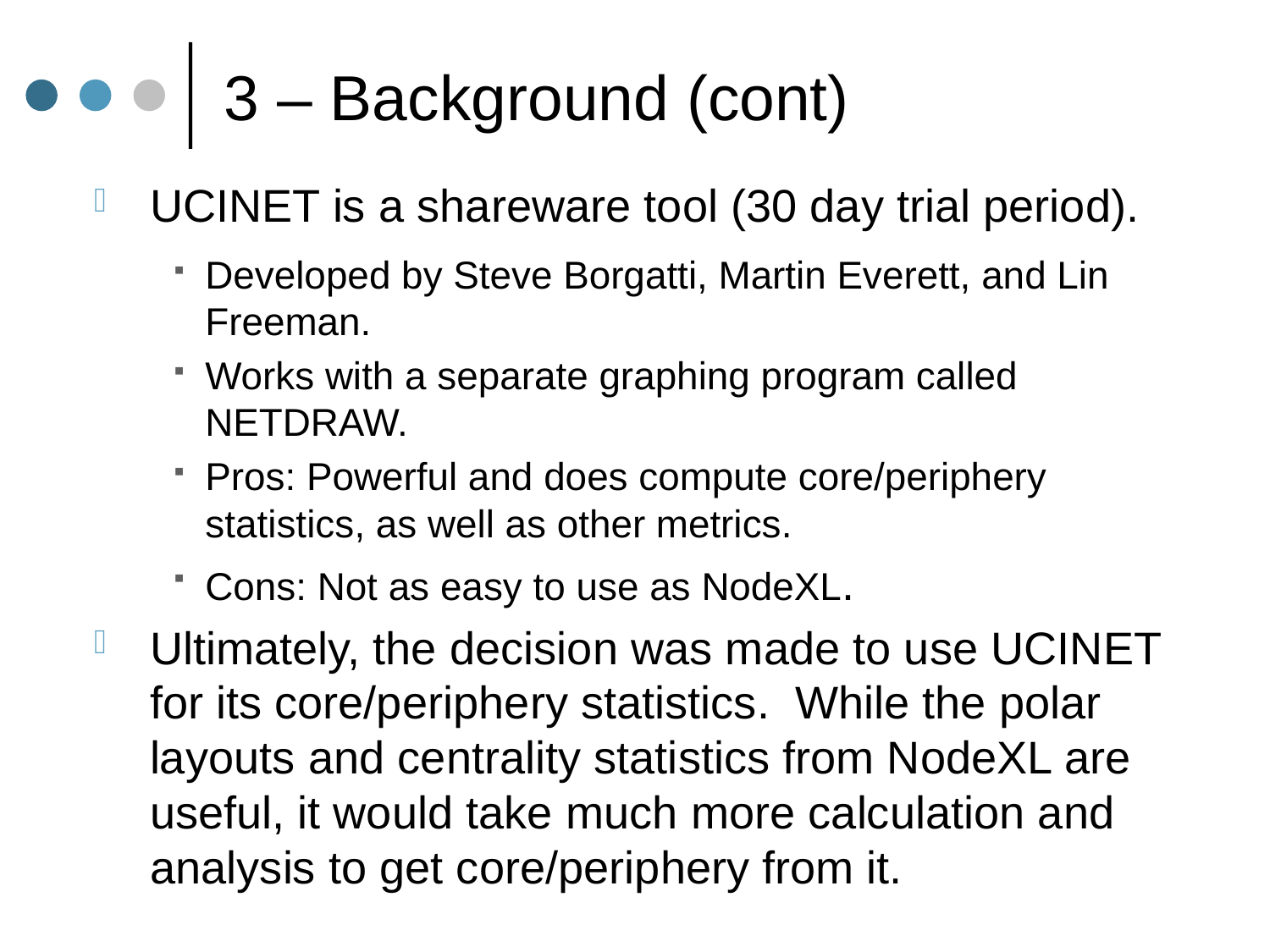

# 3 – Background (cont)
UCINET is a shareware tool (30 day trial period).
Developed by Steve Borgatti, Martin Everett, and Lin Freeman.
Works with a separate graphing program called NETDRAW.
Pros: Powerful and does compute core/periphery statistics, as well as other metrics.
Cons: Not as easy to use as NodeXL.
Ultimately, the decision was made to use UCINET for its core/periphery statistics.  While the polar layouts and centrality statistics from NodeXL are useful, it would take much more calculation and analysis to get core/periphery from it.